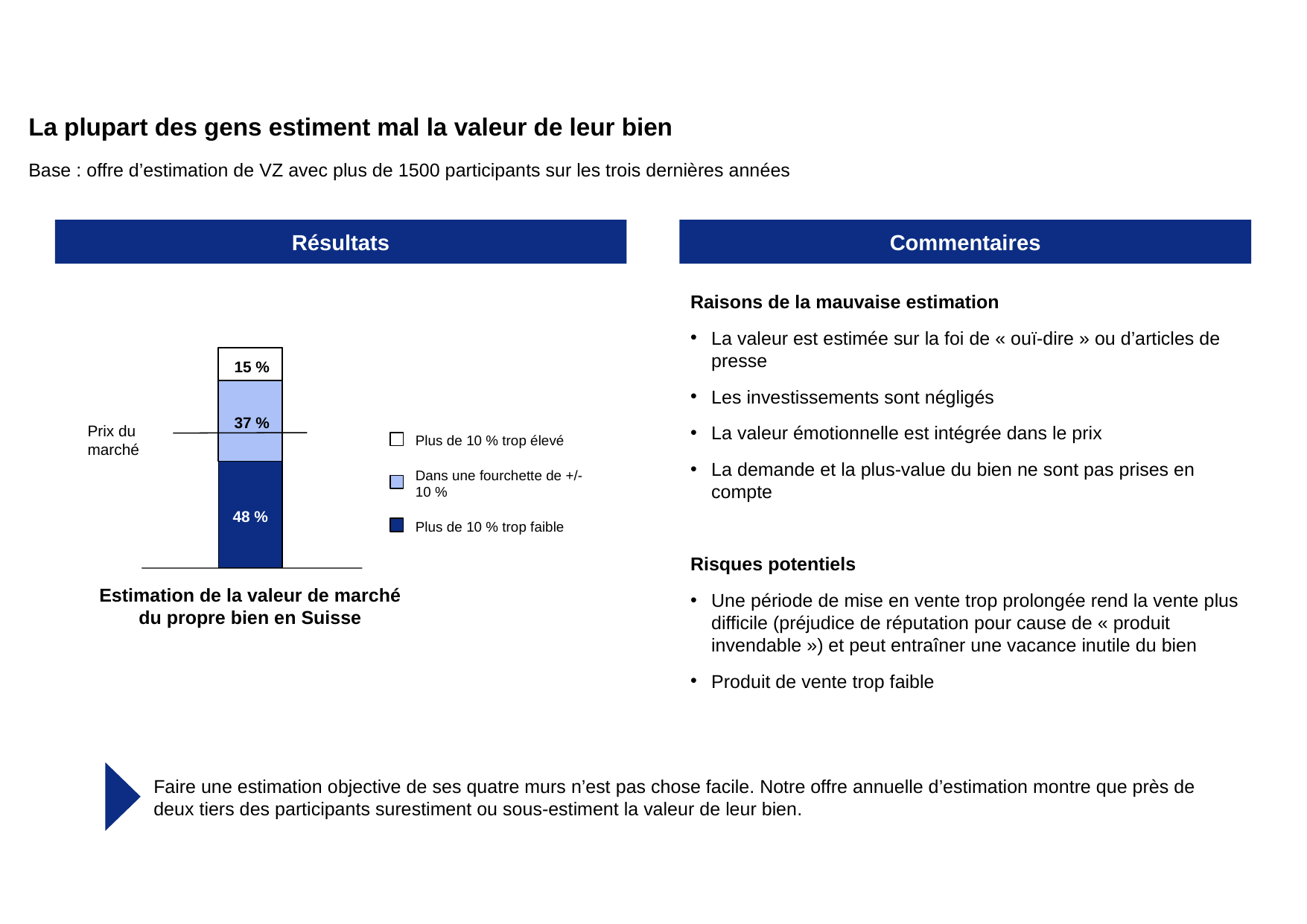

# La plupart des gens estiment mal la valeur de leur bien
Base : offre d’estimation de VZ avec plus de 1500 participants sur les trois dernières années
Résultats
Commentaires
Raisons de la mauvaise estimation
La valeur est estimée sur la foi de « ouï-dire » ou d’articles de presse
Les investissements sont négligés
La valeur émotionnelle est intégrée dans le prix
La demande et la plus-value du bien ne sont pas prises en compte

Risques potentiels
Une période de mise en vente trop prolongée rend la vente plus difficile (préjudice de réputation pour cause de « produit invendable ») et peut entraîner une vacance inutile du bien
Produit de vente trop faible
15 %

37 %
Prix du marché
Plus de 10 % trop élevé

Dans une fourchette de +/- 10 %

48 %
Plus de 10 % trop faible

Estimation de la valeur de marché
du propre bien en Suisse
Faire une estimation objective de ses quatre murs n’est pas chose facile. Notre offre annuelle d’estimation montre que près de deux tiers des participants surestiment ou sous-estiment la valeur de leur bien.